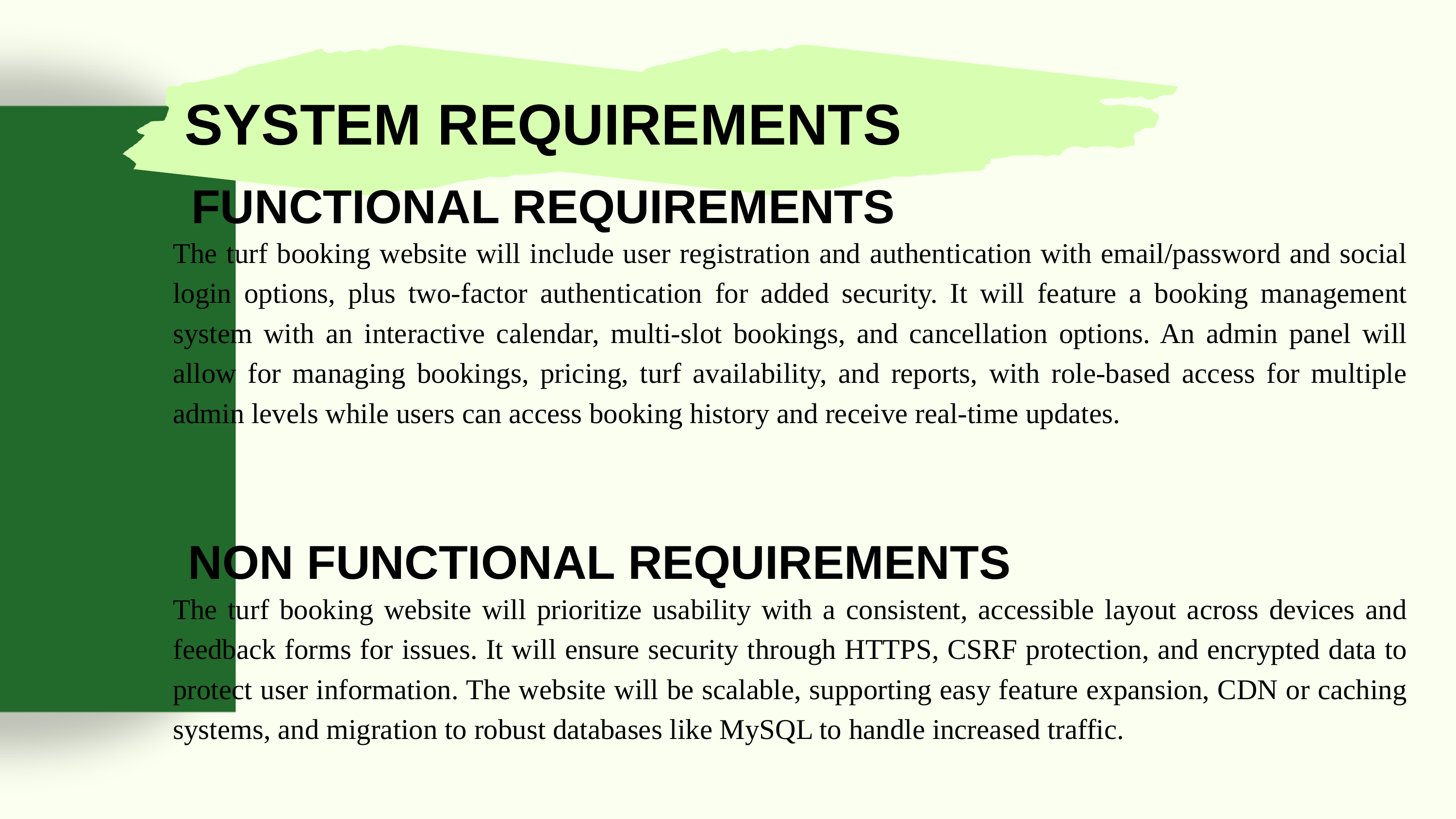

SYSTEM REQUIREMENTS

FUNCTIONAL REQUIREMENTS
The turf booking website will include user registration and authentication with email/password and social login options, plus two-factor authentication for added security. It will feature a booking management system with an interactive calendar, multi-slot bookings, and cancellation options. An admin panel will allow for managing bookings, pricing, turf availability, and reports, with role-based access for multiple admin levels while users can access booking history and receive real-time updates.

NON FUNCTIONAL REQUIREMENTS
The turf booking website will prioritize usability with a consistent, accessible layout across devices and feedback forms for issues. It will ensure security through HTTPS, CSRF protection, and encrypted data to protect user information. The website will be scalable, supporting easy feature expansion, CDN or caching systems, and migration to robust databases like MySQL to handle increased traffic.